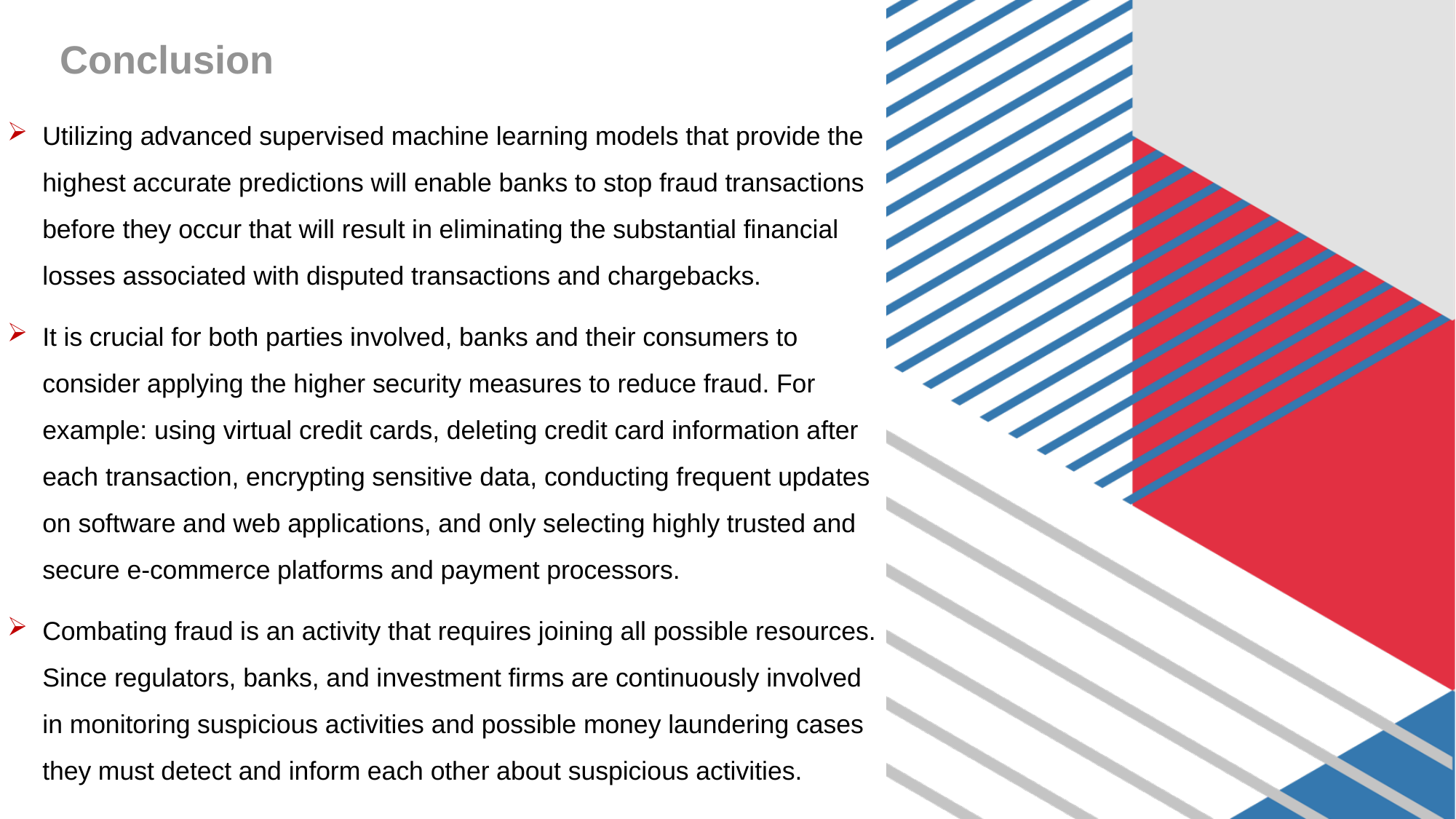

# Conclusion
Utilizing advanced supervised machine learning models that provide the highest accurate predictions will enable banks to stop fraud transactions before they occur that will result in eliminating the substantial financial losses associated with disputed transactions and chargebacks.
It is crucial for both parties involved, banks and their consumers to consider applying the higher security measures to reduce fraud. For example: using virtual credit cards, deleting credit card information after each transaction, encrypting sensitive data, conducting frequent updates on software and web applications, and only selecting highly trusted and secure e-commerce platforms and payment processors.
Combating fraud is an activity that requires joining all possible resources. Since regulators, banks, and investment firms are continuously involved in monitoring suspicious activities and possible money laundering cases they must detect and inform each other about suspicious activities.